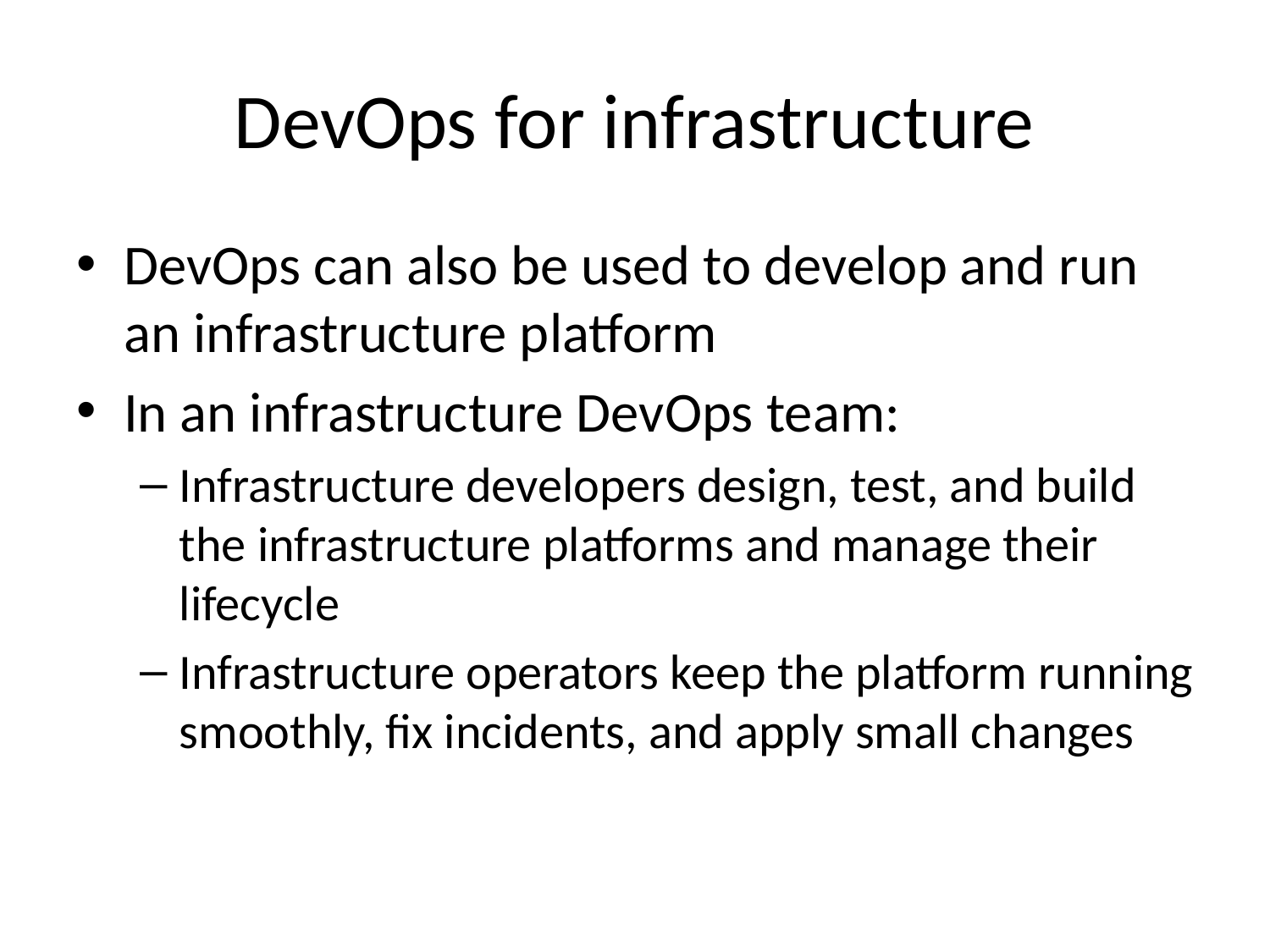

# DevOps for infrastructure
DevOps can also be used to develop and run an infrastructure platform
In an infrastructure DevOps team:
Infrastructure developers design, test, and build the infrastructure platforms and manage their lifecycle
Infrastructure operators keep the platform running smoothly, fix incidents, and apply small changes